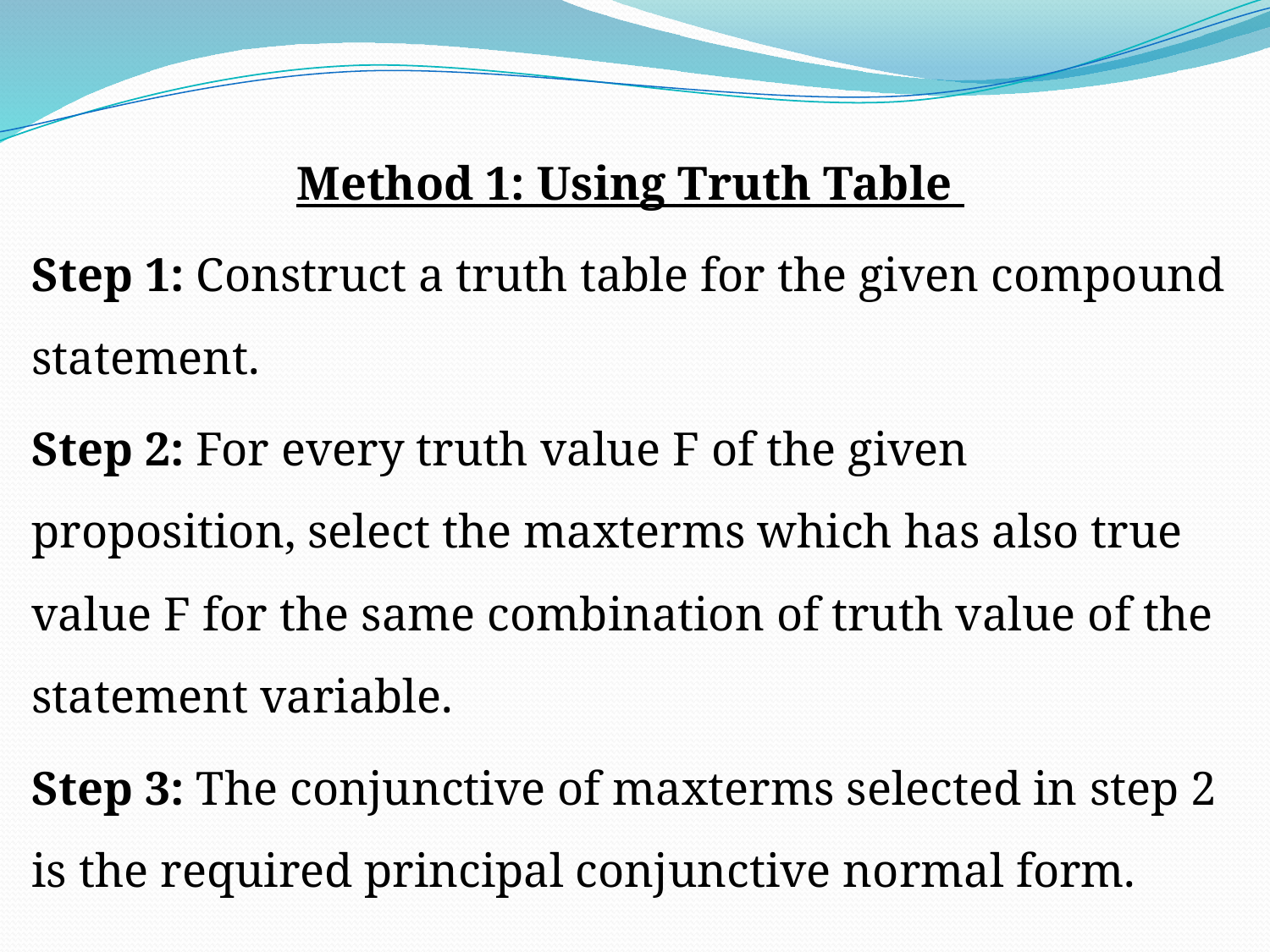

#
Method 1: Using Truth Table
Step 1: Construct a truth table for the given compound statement.
Step 2: For every truth value F of the given proposition, select the maxterms which has also true value F for the same combination of truth value of the statement variable.
Step 3: The conjunctive of maxterms selected in step 2 is the required principal conjunctive normal form.